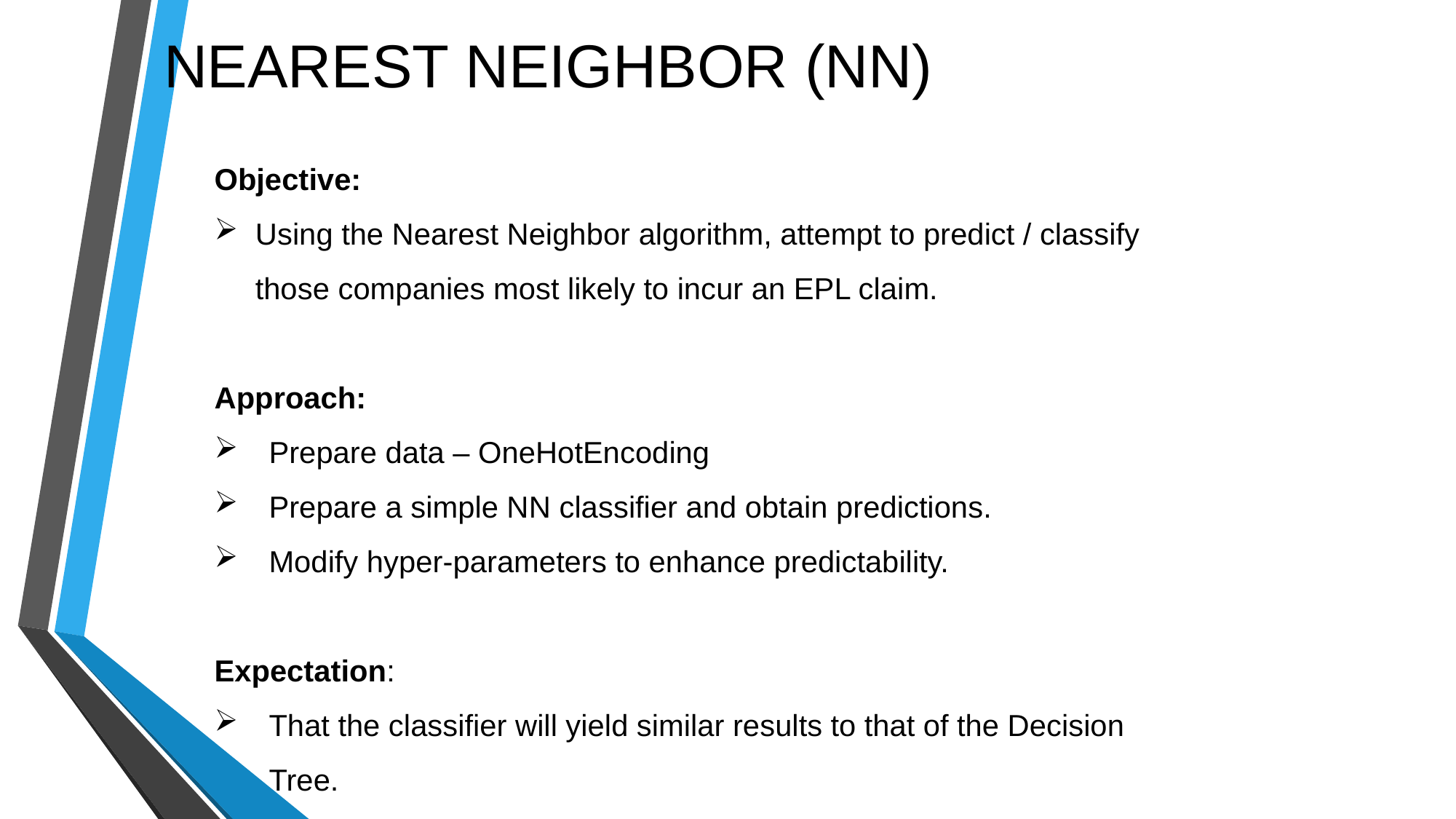

NEAREST NEIGHBOR (NN)

Objective:
Using the Nearest Neighbor algorithm, attempt to predict / classify those companies most likely to incur an EPL claim.

Approach:
Prepare data – OneHotEncoding
Prepare a simple NN classifier and obtain predictions.
Modify hyper-parameters to enhance predictability.

Expectation:
That the classifier will yield similar results to that of the Decision Tree.